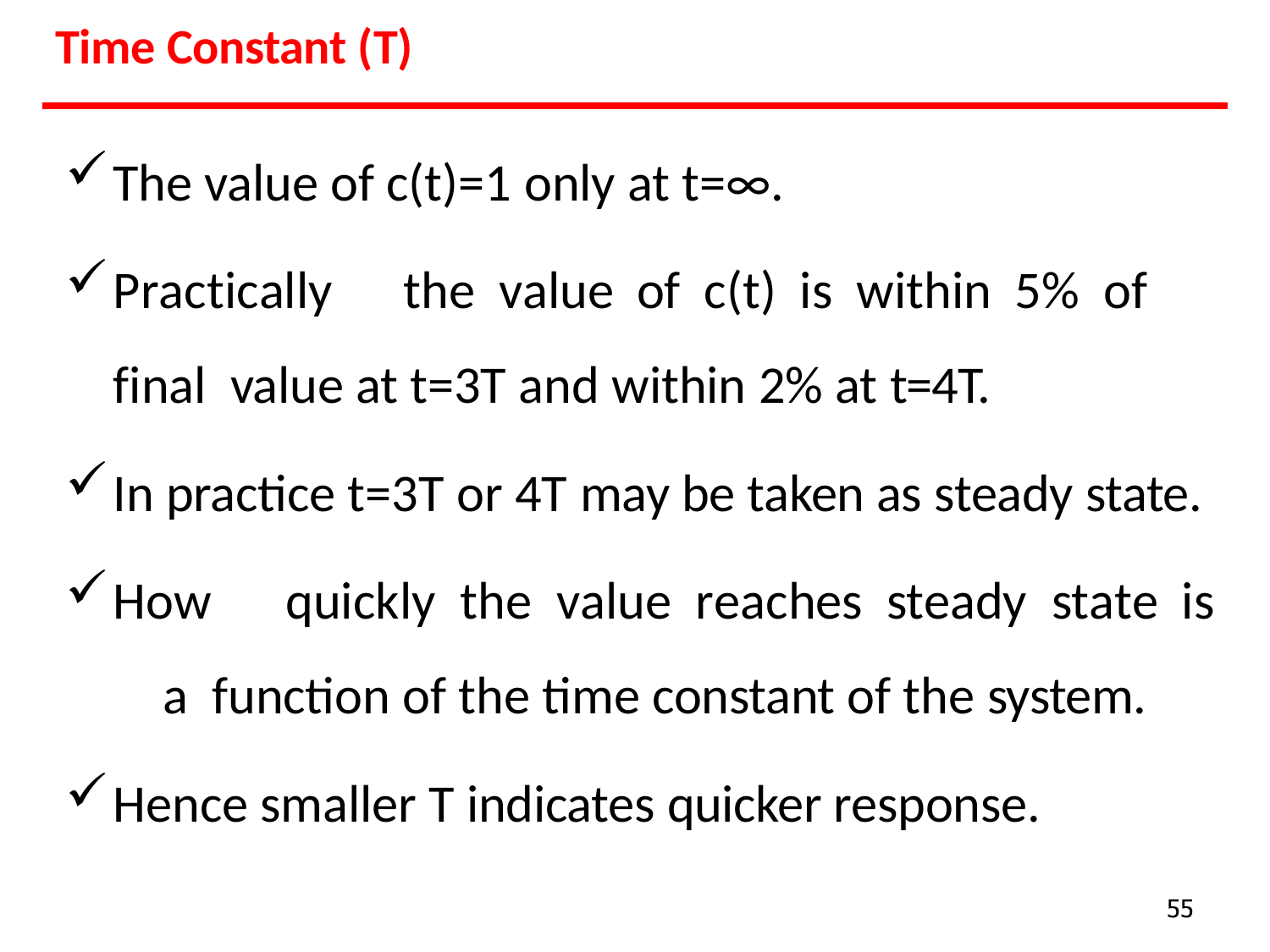

# Time Constant (T)

The value of c(t)=1 only at t=∞.
Practically	the	value	of	c(t)	is	within	5%	of	final  value at t=3T and within 2% at t=4T.
In practice t=3T or 4T may be taken as steady state.
How	quickly	the	value	reaches	steady	state	is	a  function of the time constant of the system.
Hence smaller T indicates quicker response.
55